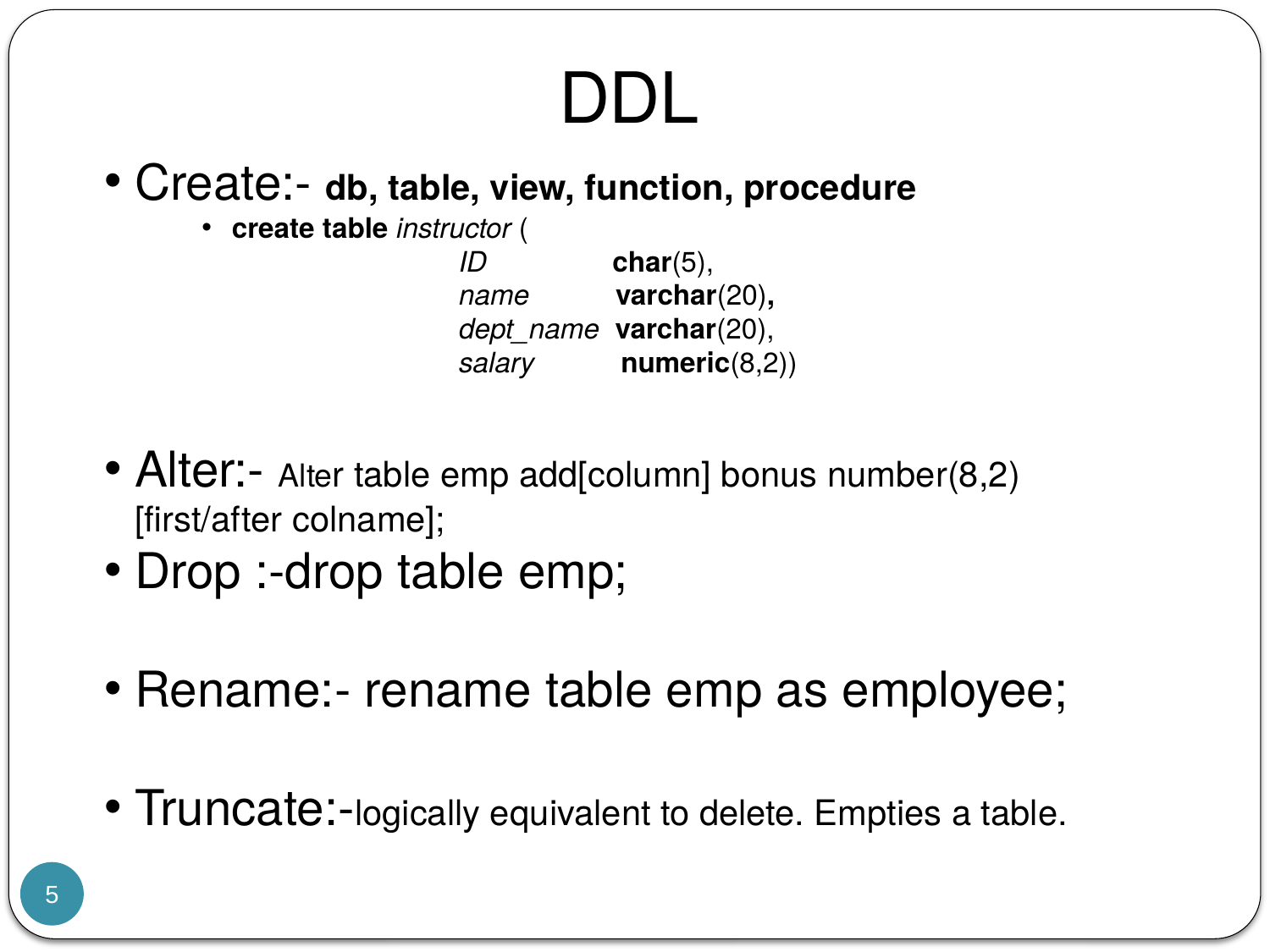

DDL
Create:- db, table, view, function, procedure
create table instructor (
                             ID                char(5),
                             name           varchar(20),
                             dept_name  varchar(20),
                             salary           numeric(8,2))

Alter:- Alter table emp add[column] bonus number(8,2) [first/after colname];
Drop :-drop table emp;

Rename:- rename table emp as employee;

Truncate:-logically equivalent to delete. Empties a table.

5